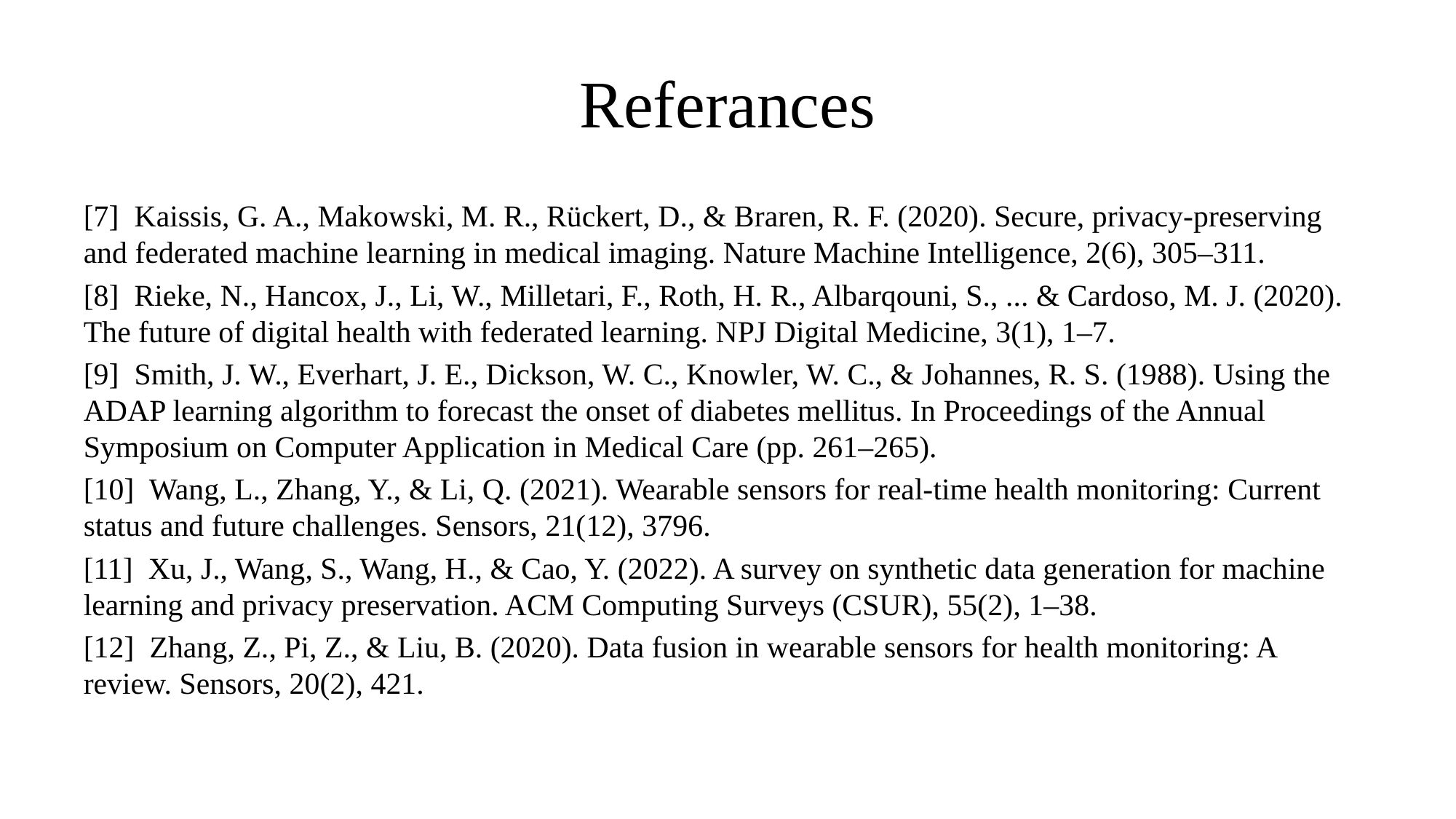

# Referances
[7]  Kaissis, G. A., Makowski, M. R., Rückert, D., & Braren, R. F. (2020). Secure, privacy-preserving and federated machine learning in medical imaging. Nature Machine Intelligence, 2(6), 305–311.
[8]  Rieke, N., Hancox, J., Li, W., Milletari, F., Roth, H. R., Albarqouni, S., ... & Cardoso, M. J. (2020). The future of digital health with federated learning. NPJ Digital Medicine, 3(1), 1–7.
[9]  Smith, J. W., Everhart, J. E., Dickson, W. C., Knowler, W. C., & Johannes, R. S. (1988). Using the ADAP learning algorithm to forecast the onset of diabetes mellitus. In Proceedings of the Annual Symposium on Computer Application in Medical Care (pp. 261–265).
[10]  Wang, L., Zhang, Y., & Li, Q. (2021). Wearable sensors for real-time health monitoring: Current status and future challenges. Sensors, 21(12), 3796.
[11]  Xu, J., Wang, S., Wang, H., & Cao, Y. (2022). A survey on synthetic data generation for machine learning and privacy preservation. ACM Computing Surveys (CSUR), 55(2), 1–38.
[12]  Zhang, Z., Pi, Z., & Liu, B. (2020). Data fusion in wearable sensors for health monitoring: A review. Sensors, 20(2), 421.